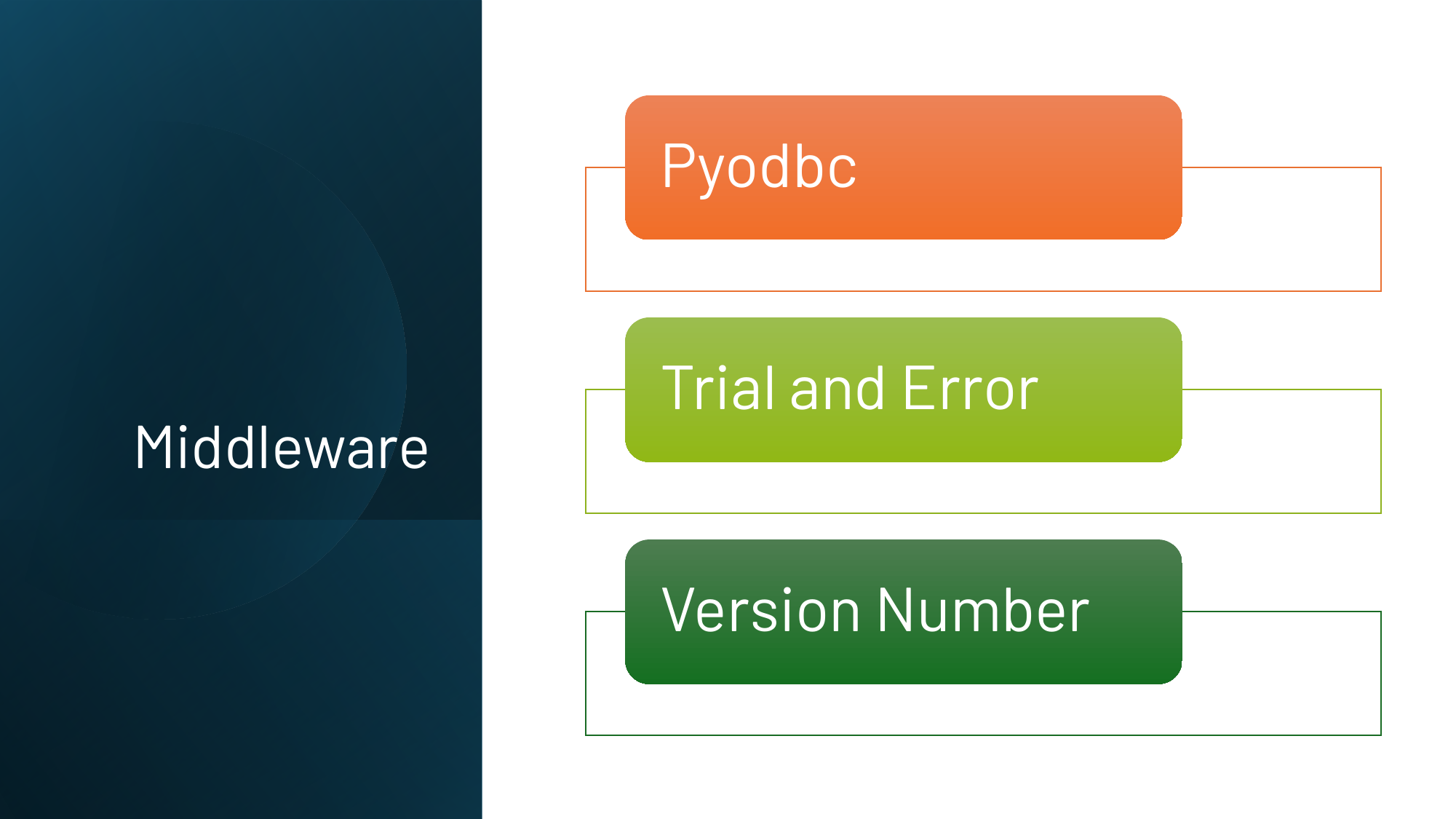

Pyodbc
Trial and Error
Version Number

# Middleware